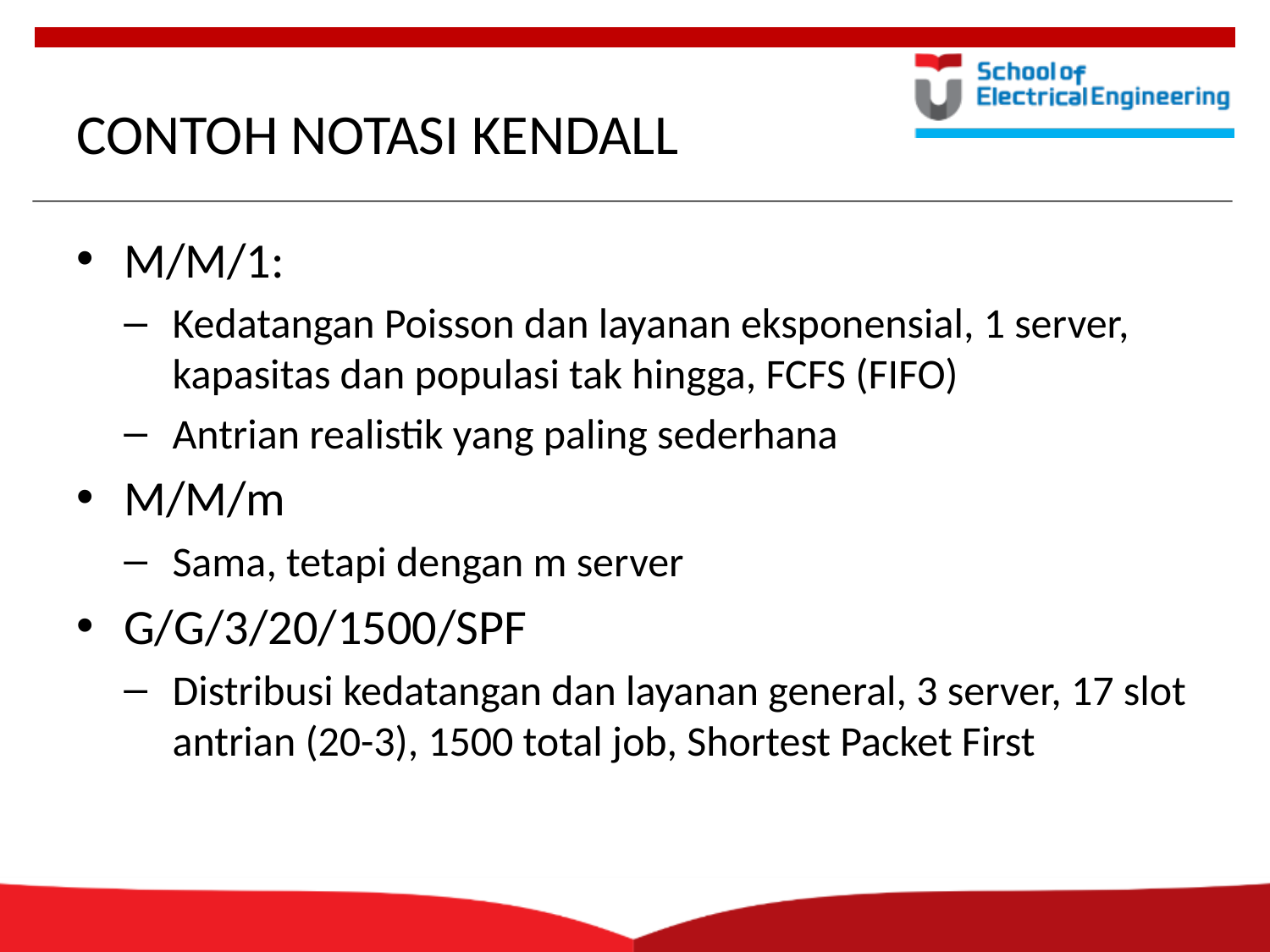

# CONTOH NOTASI KENDALL
M/M/1:
Kedatangan Poisson dan layanan eksponensial, 1 server, kapasitas dan populasi tak hingga, FCFS (FIFO)
Antrian realistik yang paling sederhana
M/M/m
Sama, tetapi dengan m server
G/G/3/20/1500/SPF
Distribusi kedatangan dan layanan general, 3 server, 17 slot antrian (20-3), 1500 total job, Shortest Packet First